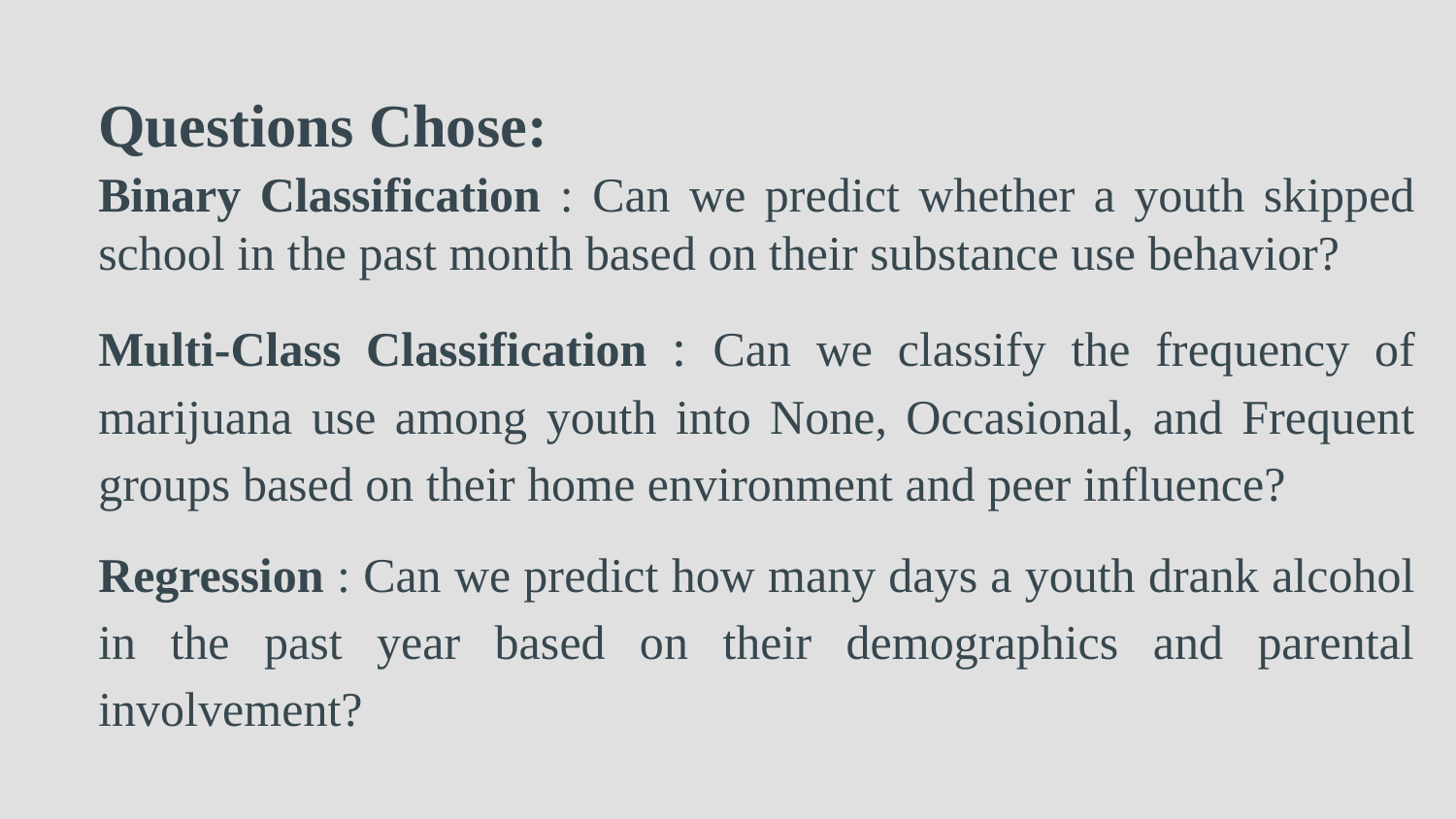

# Questions Chose:
Binary Classification : Can we predict whether a youth skipped school in the past month based on their substance use behavior?
Multi-Class Classification : Can we classify the frequency of marijuana use among youth into None, Occasional, and Frequent groups based on their home environment and peer influence?
Regression : Can we predict how many days a youth drank alcohol in the past year based on their demographics and parental involvement?